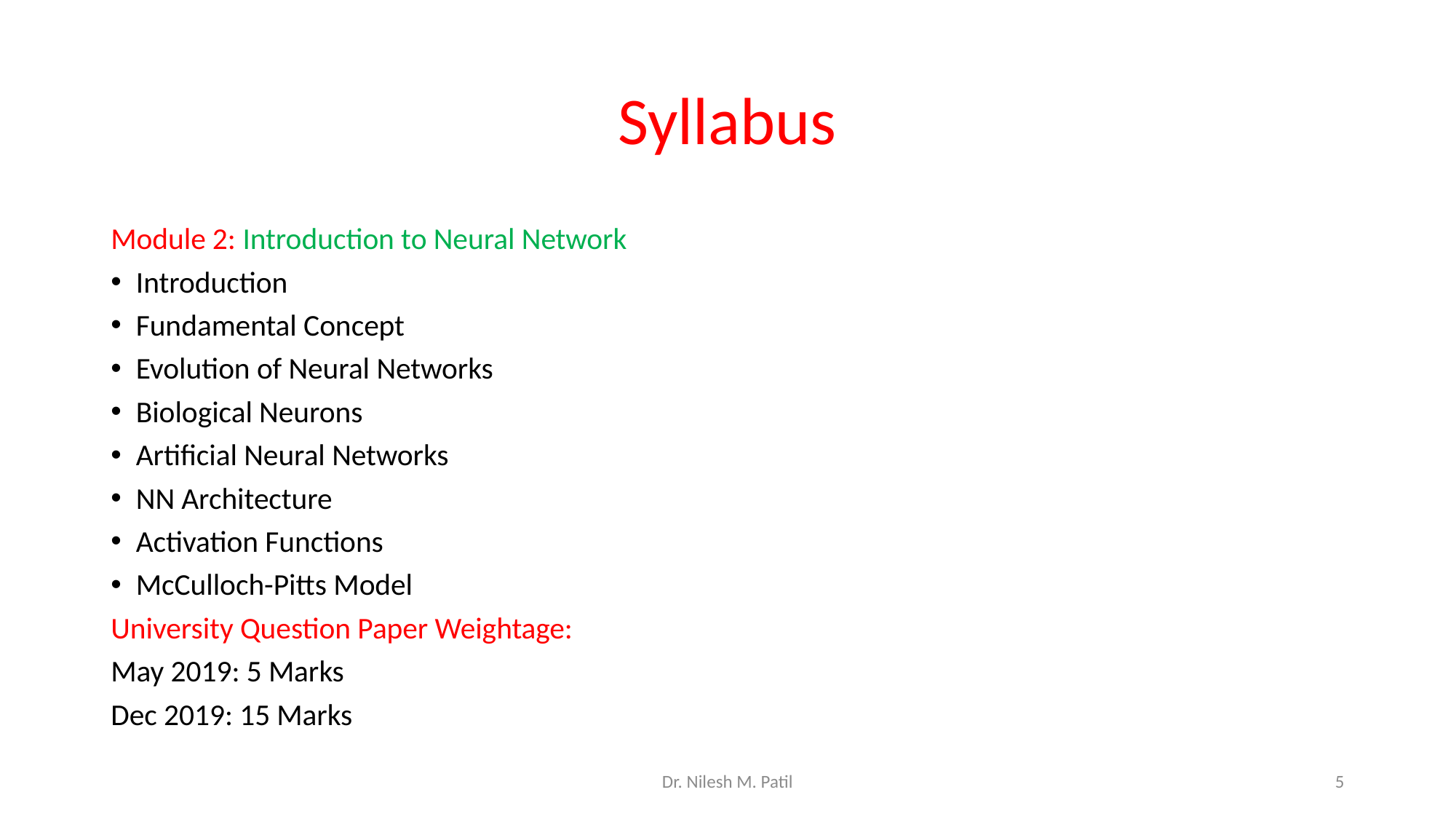

# Syllabus
Module 2: Introduction to Neural Network
Introduction
Fundamental Concept
Evolution of Neural Networks
Biological Neurons
Artificial Neural Networks
NN Architecture
Activation Functions
McCulloch-Pitts Model
University Question Paper Weightage:
May 2019: 5 Marks
Dec 2019: 15 Marks

Dr. Nilesh M. Patil
5